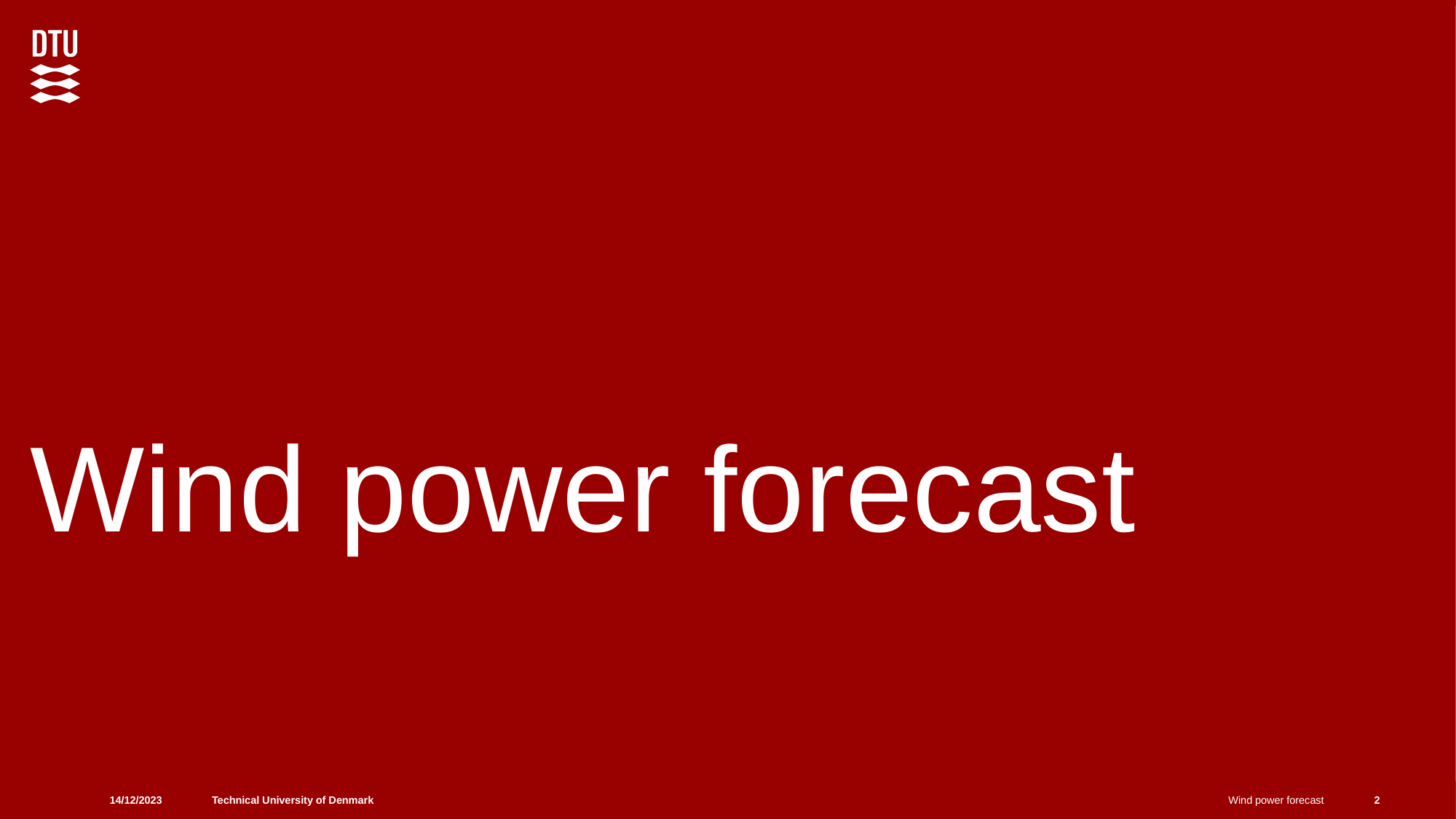

# Wind power forecast
14/12/2023
Wind power forecast
2